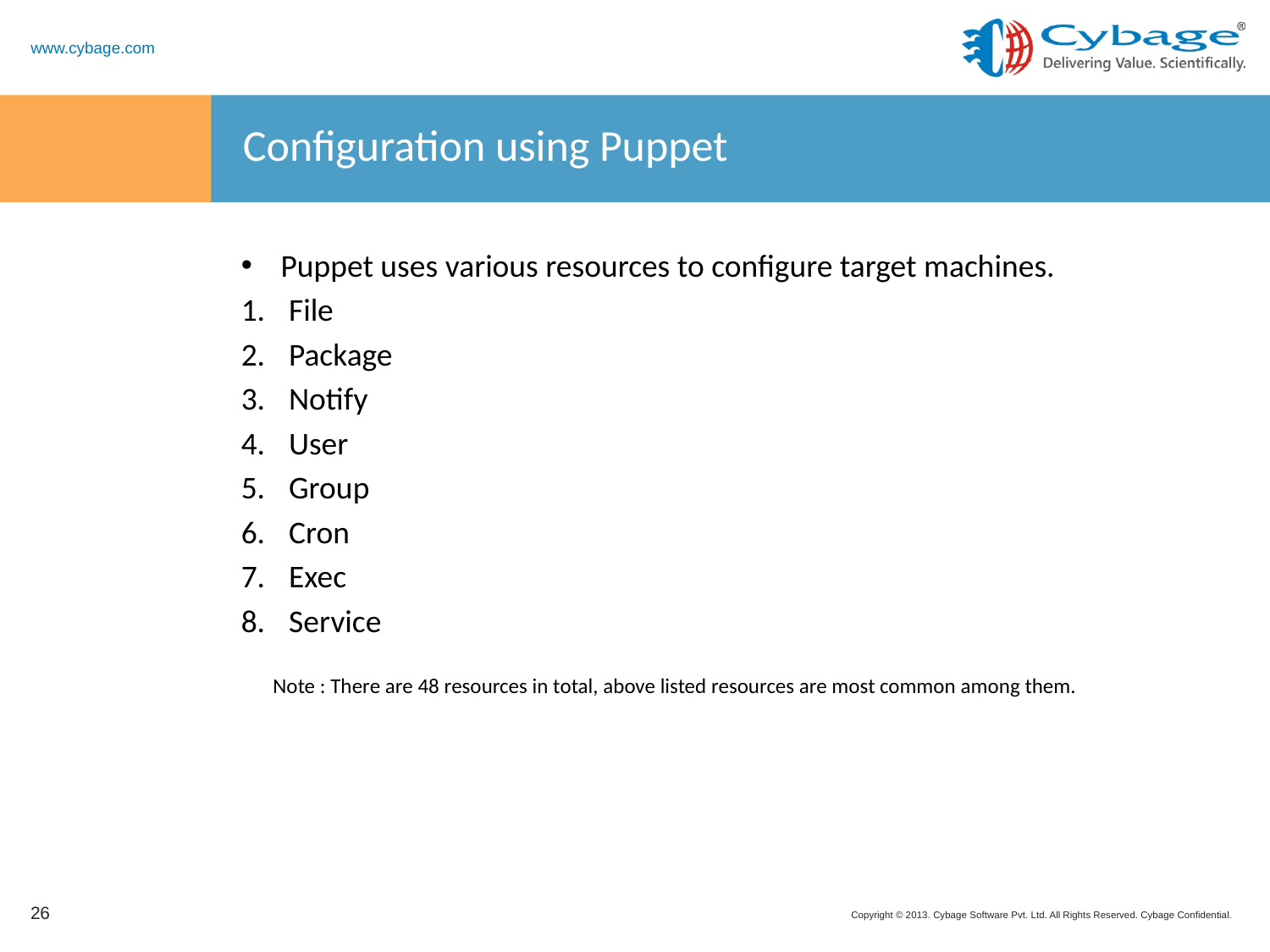

# Configuration using Puppet
Puppet uses various resources to configure target machines.
File
Package
Notify
User
Group
Cron
Exec
Service

Note : There are 48 resources in total, above listed resources are most common among them.
26